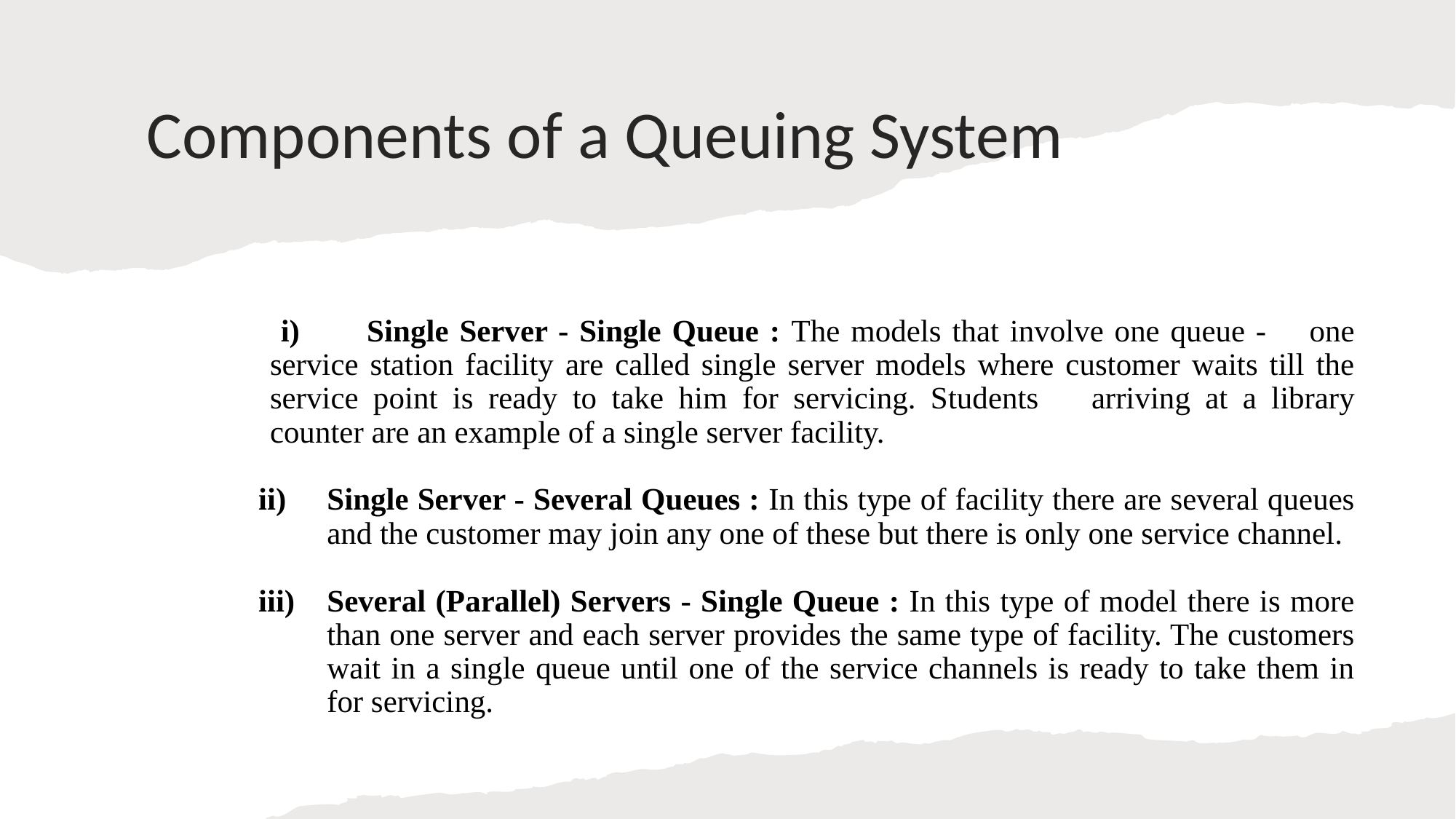

# Components of a Queuing System
 i)	Single Server - Single Queue : The models that involve one queue -    one service station facility are called single server models where customer waits till the service point is ready to take him for servicing. Students 	arriving at a library counter are an example of a single server facility.

Single Server - Several Queues : In this type of facility there are several queues and the customer may join any one of these but there is only one service channel.

Several (Parallel) Servers - Single Queue : In this type of model there is more than one server and each server provides the same type of facility. The customers wait in a single queue until one of the service channels is ready to take them in for servicing.